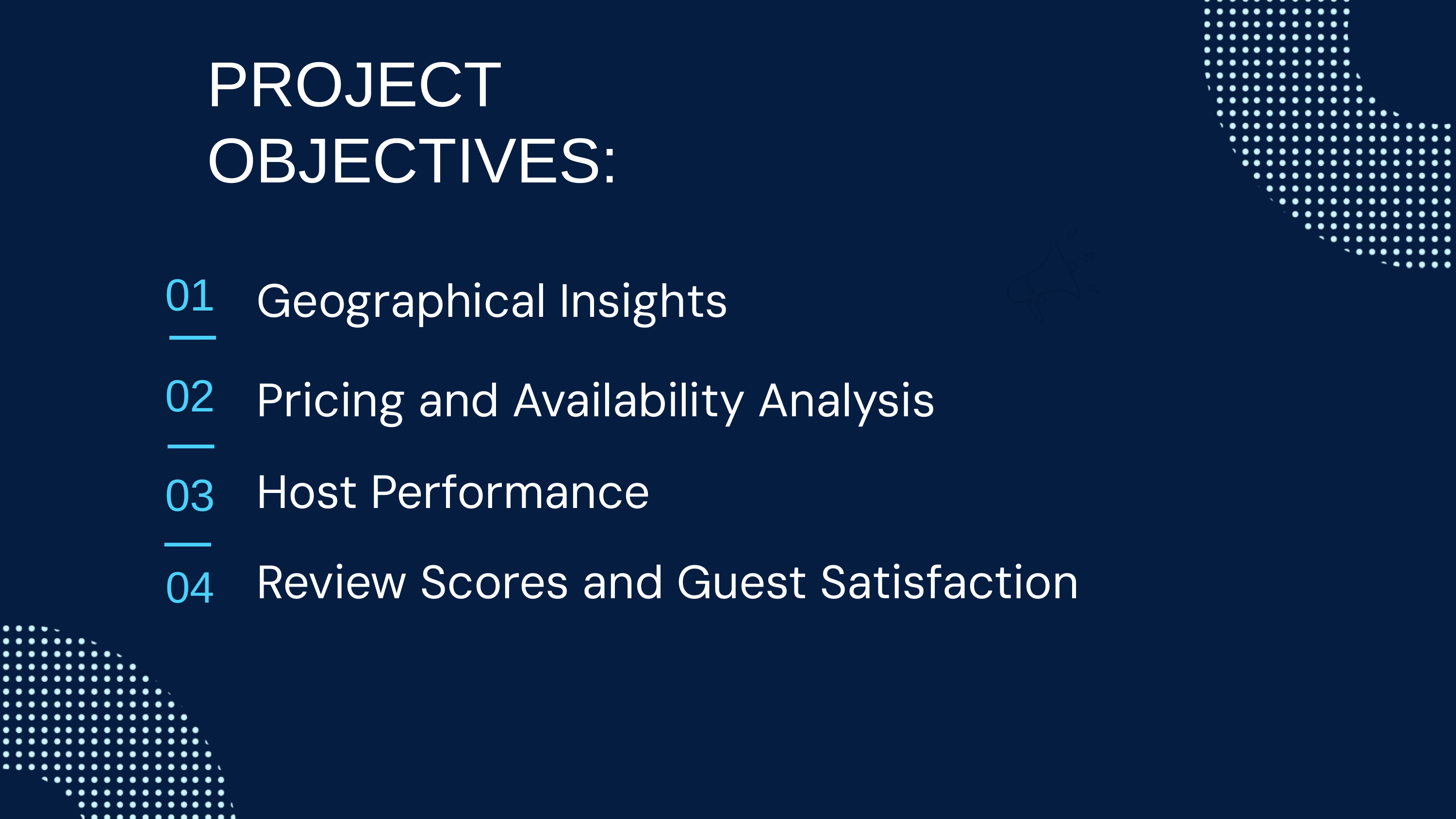

PROJECT OBJECTIVES:

01
Geographical Insights

02
Pricing and Availability Analysis

Host Performance
03
Review Scores and Guest Satisfaction

04